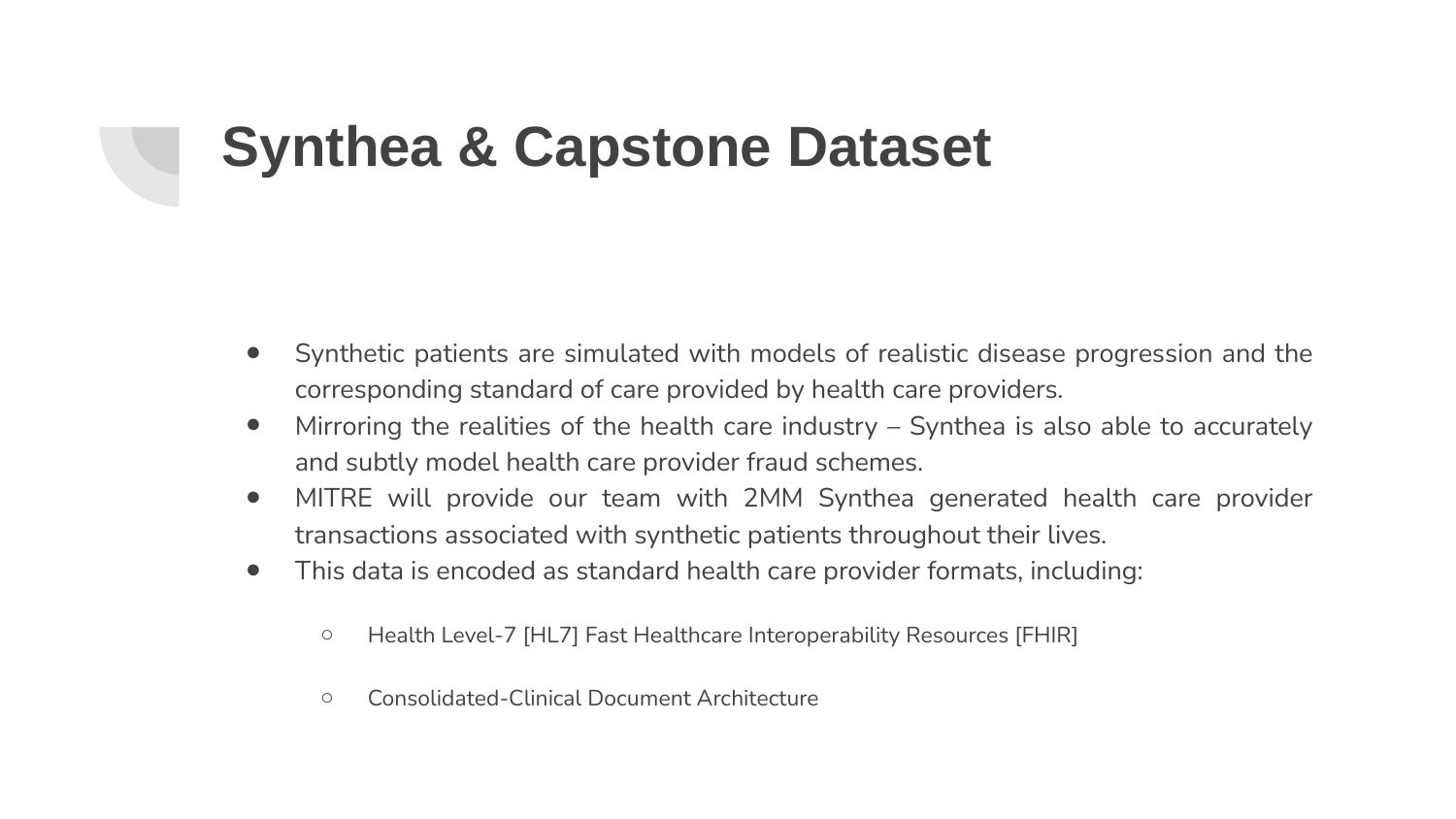

# Synthea & Capstone Dataset
Synthetic patients are simulated with models of realistic disease progression and the corresponding standard of care provided by health care providers.
Mirroring the realities of the health care industry – Synthea is also able to accurately and subtly model health care provider fraud schemes.
MITRE will provide our team with 2MM Synthea generated health care provider transactions associated with synthetic patients throughout their lives.
This data is encoded as standard health care provider formats, including:
Health Level-7 [HL7] Fast Healthcare Interoperability Resources [FHIR]
Consolidated-Clinical Document Architecture